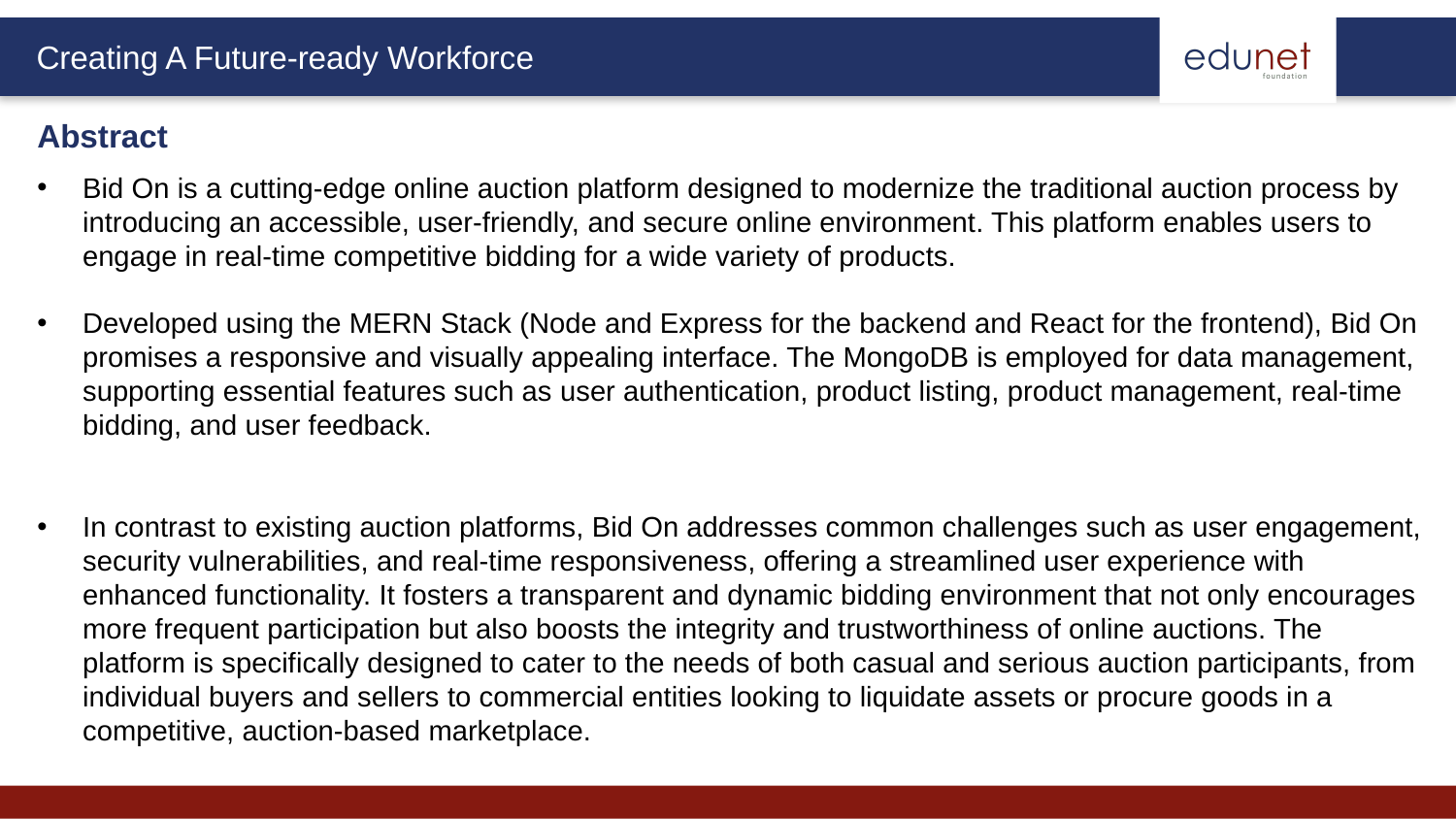

Abstract
Bid On is a cutting-edge online auction platform designed to modernize the traditional auction process by introducing an accessible, user-friendly, and secure online environment. This platform enables users to engage in real-time competitive bidding for a wide variety of products.

Developed using the MERN Stack (Node and Express for the backend and React for the frontend), Bid On promises a responsive and visually appealing interface. The MongoDB is employed for data management, supporting essential features such as user authentication, product listing, product management, real-time bidding, and user feedback.

In contrast to existing auction platforms, Bid On addresses common challenges such as user engagement, security vulnerabilities, and real-time responsiveness, offering a streamlined user experience with enhanced functionality. It fosters a transparent and dynamic bidding environment that not only encourages more frequent participation but also boosts the integrity and trustworthiness of online auctions. The platform is specifically designed to cater to the needs of both casual and serious auction participants, from individual buyers and sellers to commercial entities looking to liquidate assets or procure goods in a competitive, auction-based marketplace.